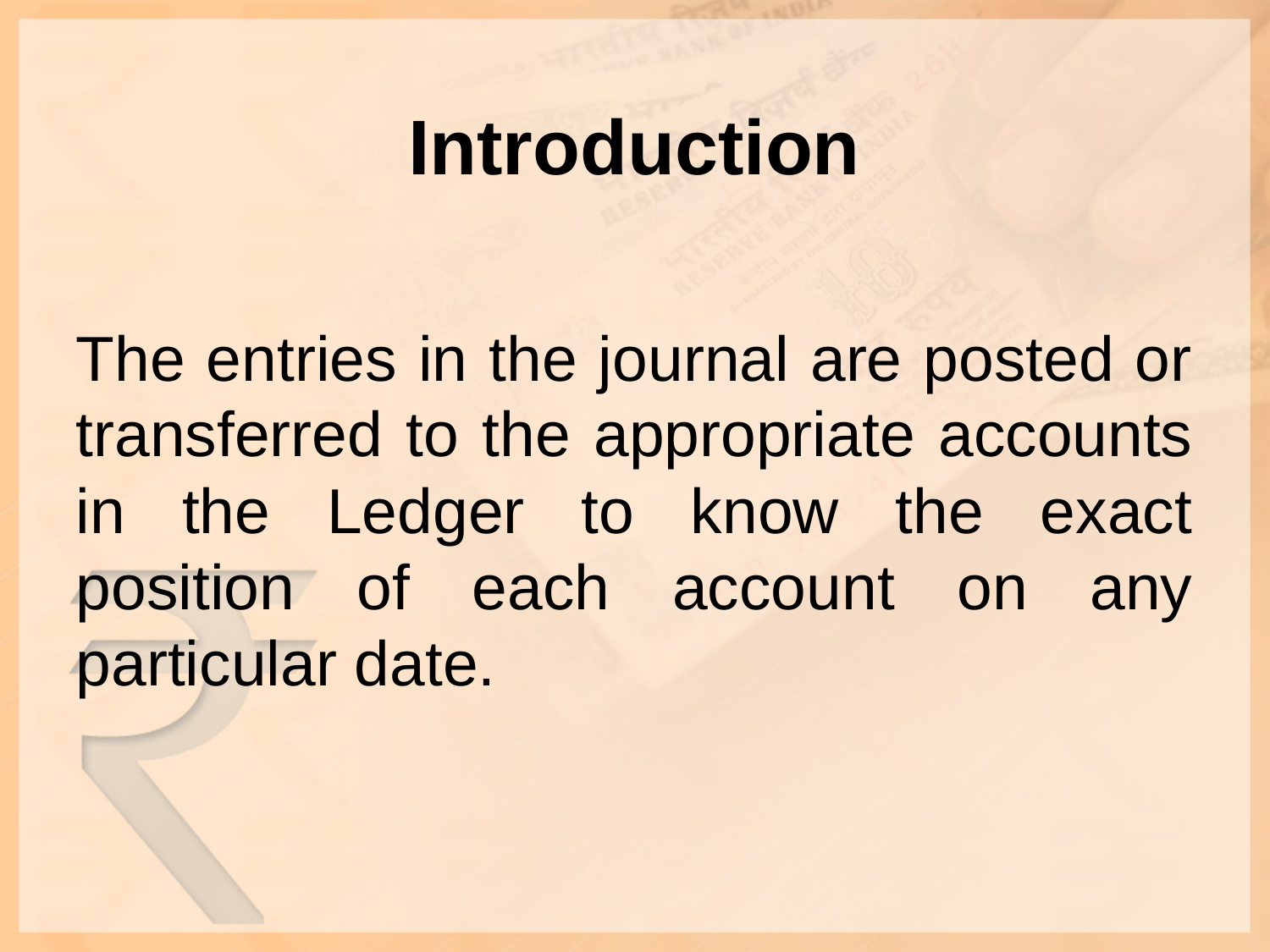

# Introduction

The entries in the journal are posted or transferred to the appropriate accounts in the Ledger to know the exact position of each account on any particular date.